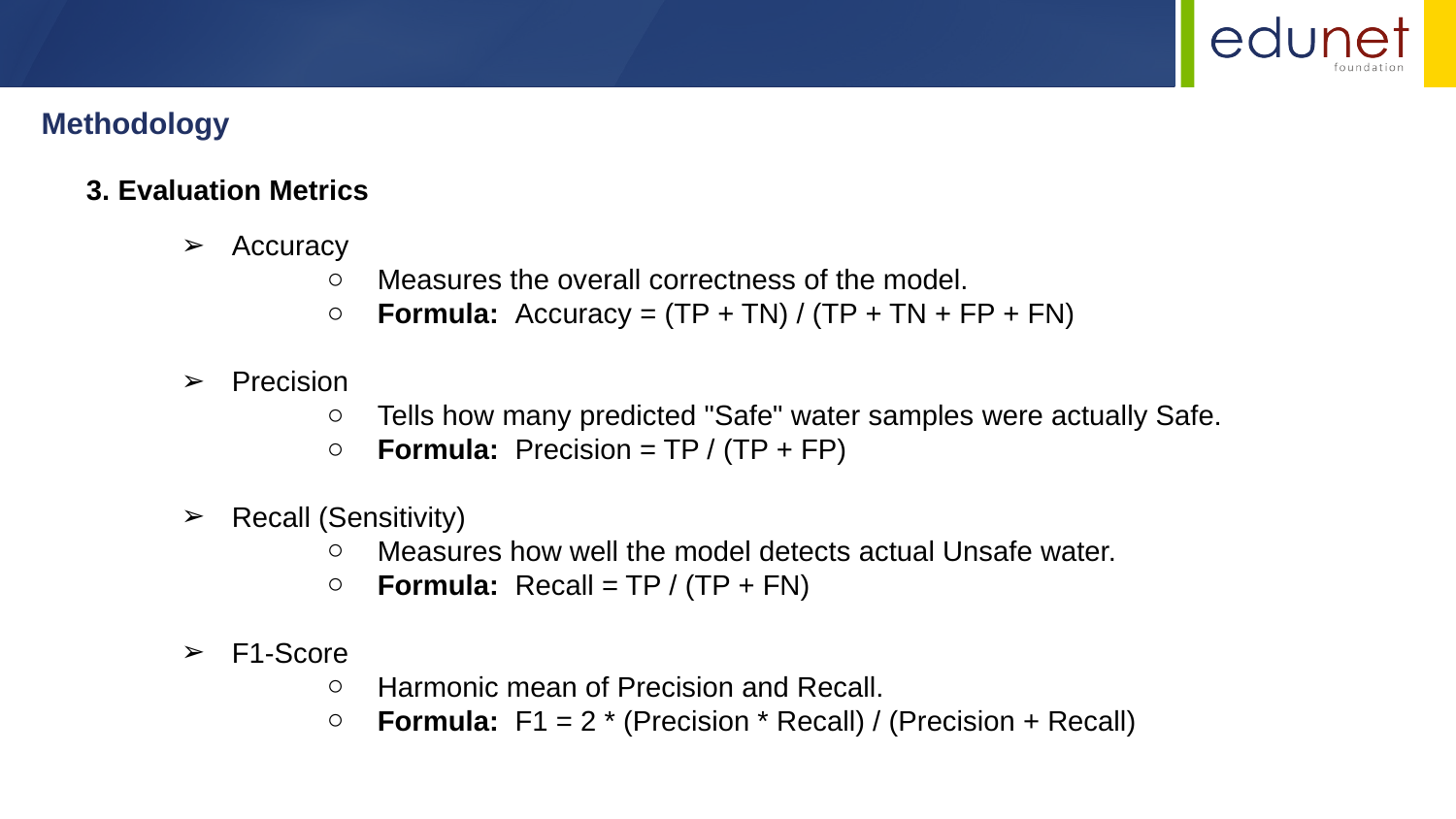

Methodology
3. Evaluation Metrics

Accuracy
Measures the overall correctness of the model.
Formula:  Accuracy = (TP + TN) / (TP + TN + FP + FN)

Precision
Tells how many predicted "Safe" water samples were actually Safe.
Formula:  Precision = TP / (TP + FP)

Recall (Sensitivity)
Measures how well the model detects actual Unsafe water.
Formula:  Recall = TP / (TP + FN)

F1-Score
Harmonic mean of Precision and Recall.
Formula:  F1 = 2 * (Precision * Recall) / (Precision + Recall)